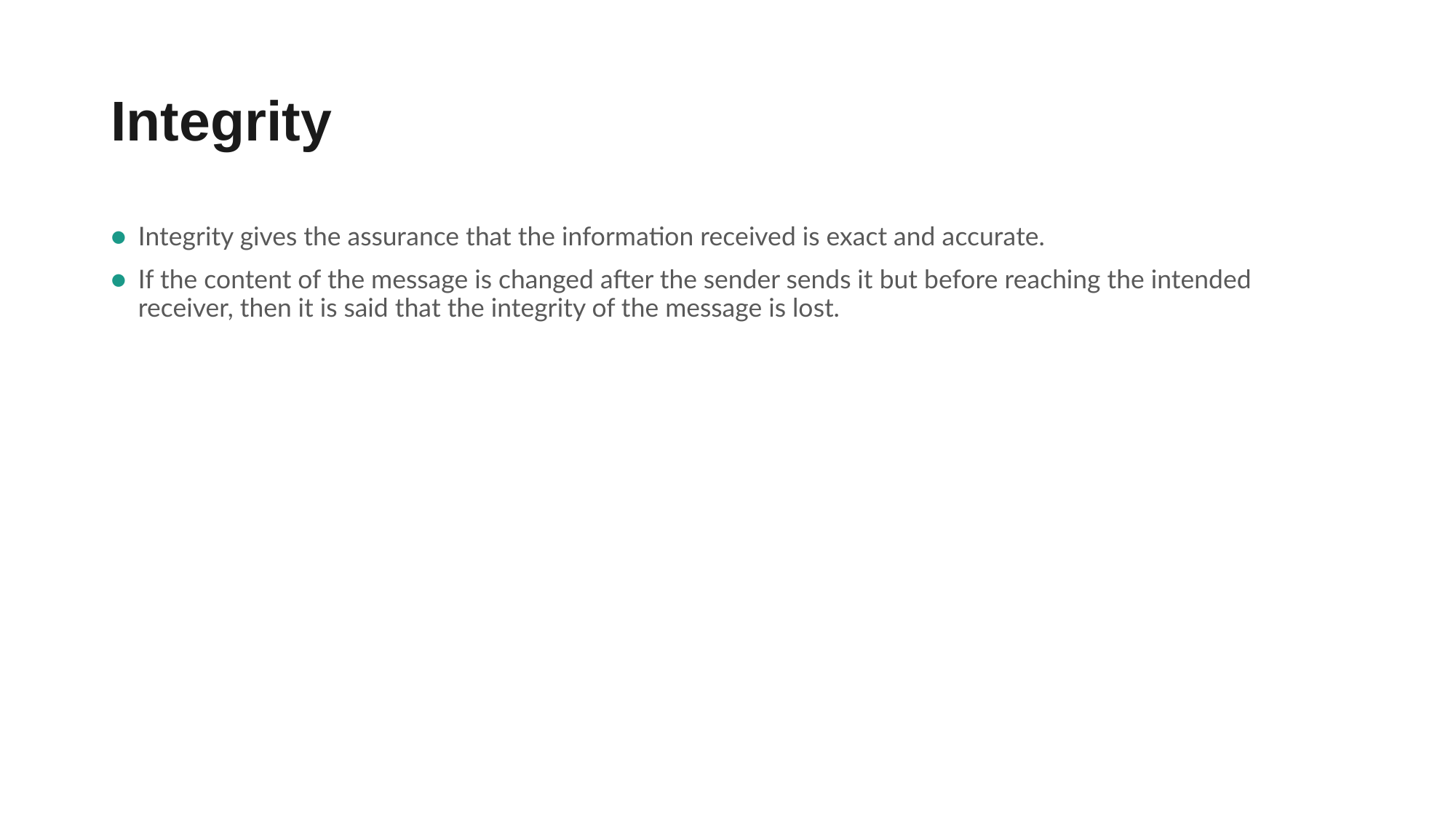

# Integrity
Integrity gives the assurance that the information received is exact and accurate.
If the content of the message is changed after the sender sends it but before reaching the intended receiver, then it is said that the integrity of the message is lost.